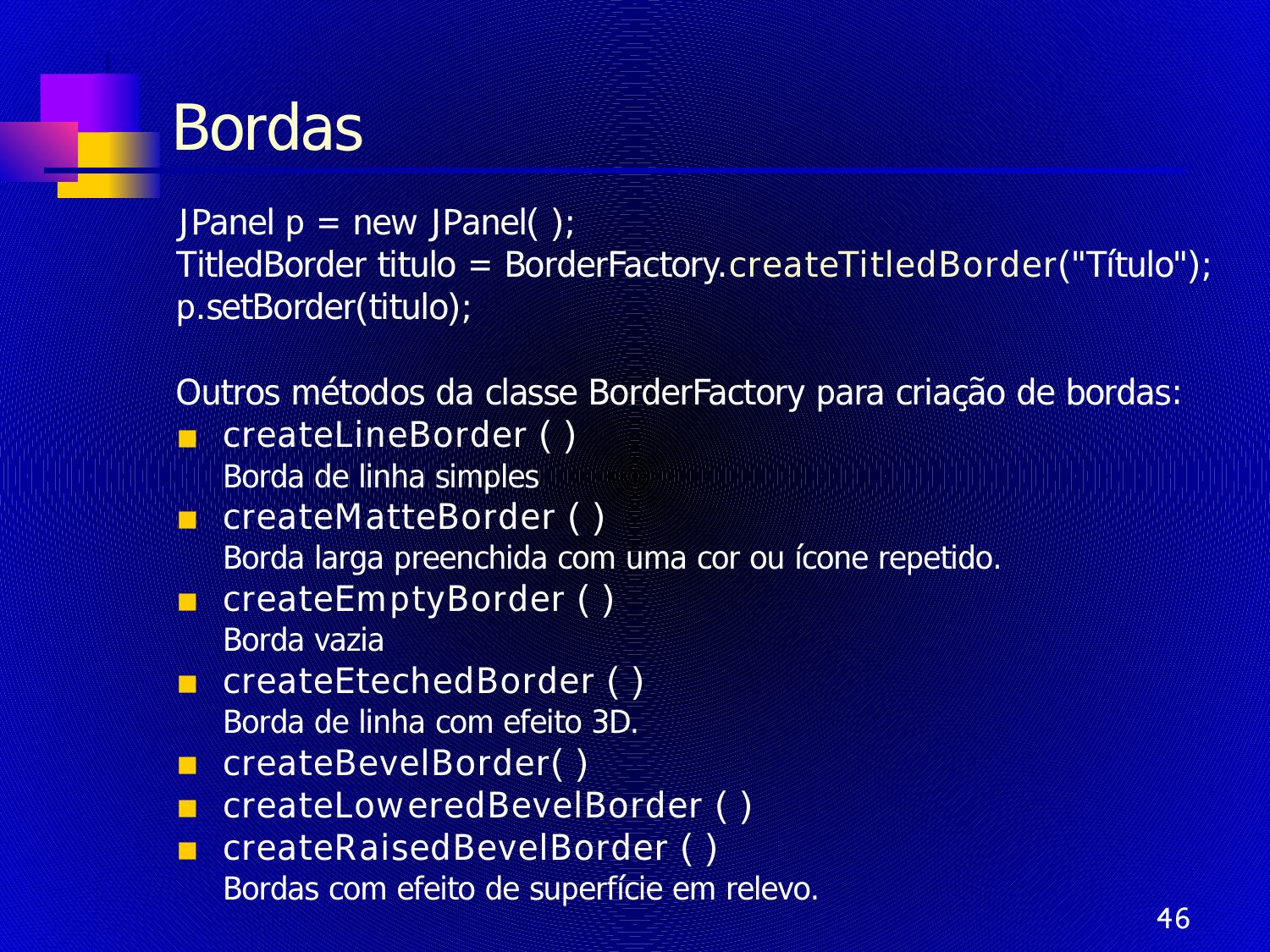

Bordas
JPanel p = new JPanel( );
TitledBorder titulo = BorderFactory.createTitledBorder("Título");
p.setBorder(titulo);

Outros métodos da classe BorderFactory para criação de bordas:
createLineBorder ( )
	Borda de linha simples
createMatteBorder ( )
	Borda larga preenchida com uma cor ou ícone repetido.
createEmptyBorder ( )
	Borda vazia
createEtechedBorder ( )
	Borda de linha com efeito 3D.
createBevelBorder( )
createLoweredBevelBorder ( )
createRaisedBevelBorder ( )
	Bordas com efeito de superfície em relevo.
46